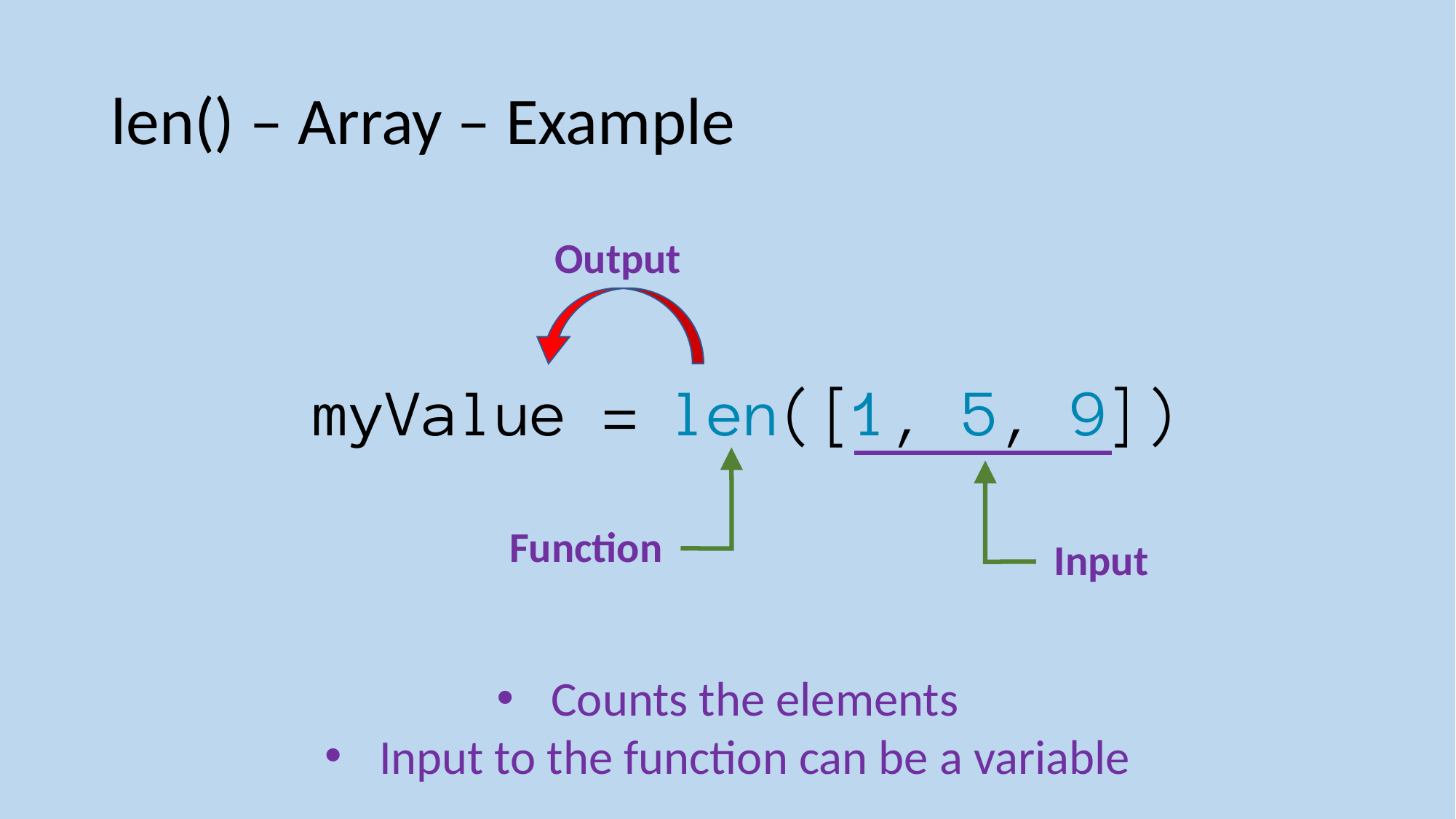

# len() – Array – Example
Output

len([1, 5, 9])
myValue =
Function
Input
Counts the elements
Input to the function can be a variable